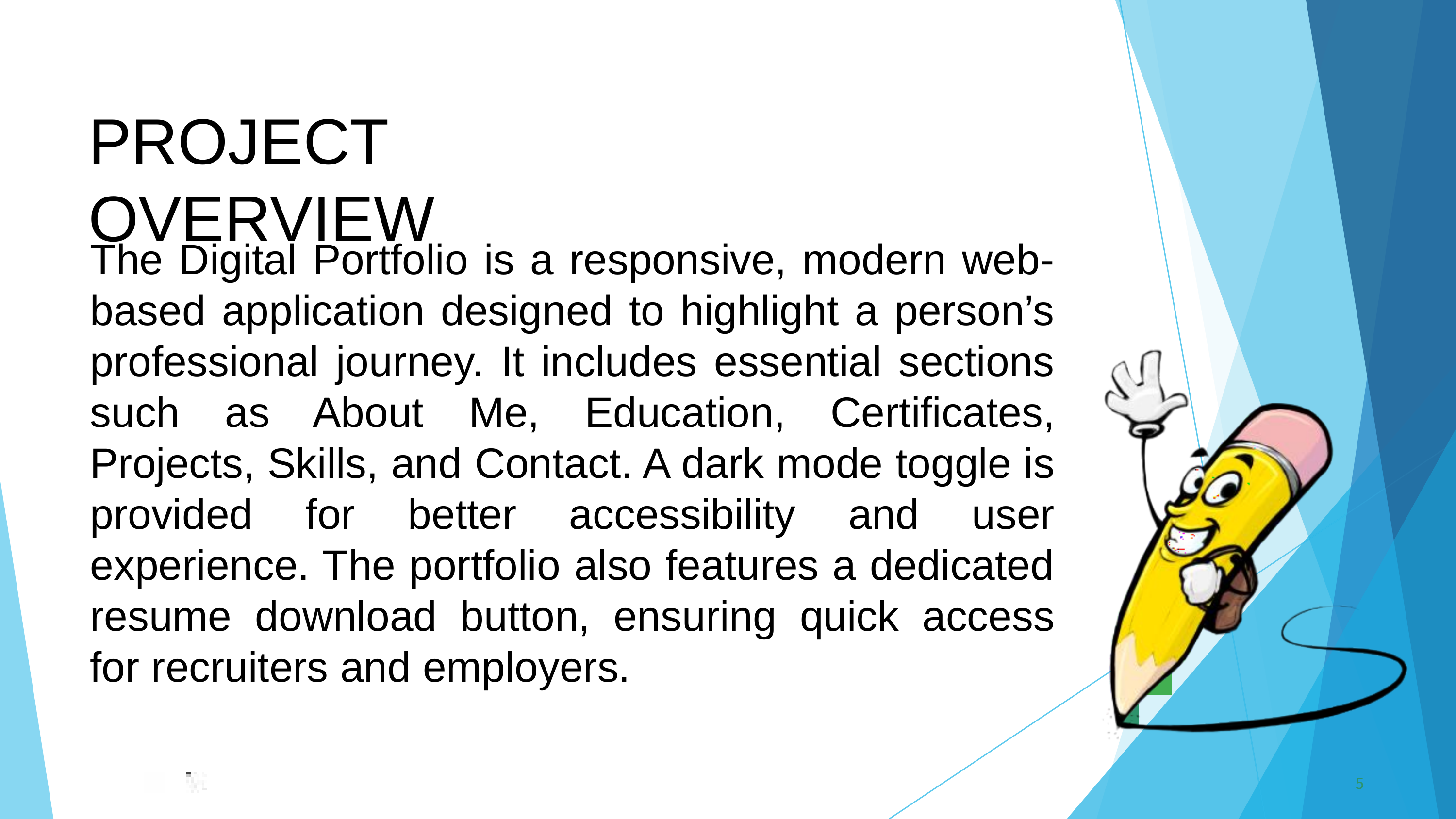

PROJECT	OVERVIEW
The Digital Portfolio is a responsive, modern web-based application designed to highlight a person’s professional journey. It includes essential sections such as About Me, Education, Certificates, Projects, Skills, and Contact. A dark mode toggle is provided for better accessibility and user experience. The portfolio also features a dedicated resume download button, ensuring quick access for recruiters and employers.

5